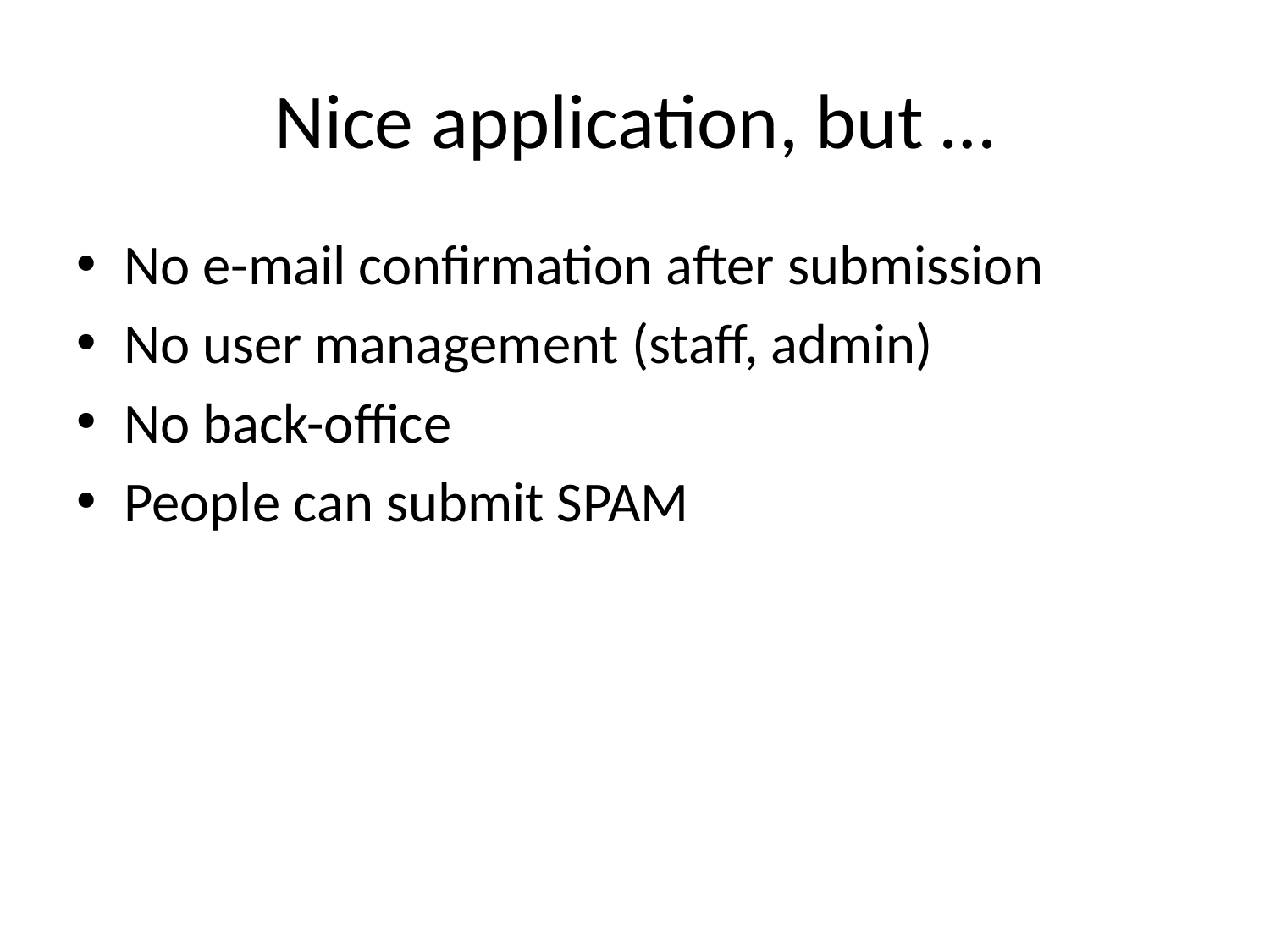

# Nice application, but …
No e-mail confirmation after submission
No user management (staff, admin)
No back-office
People can submit SPAM